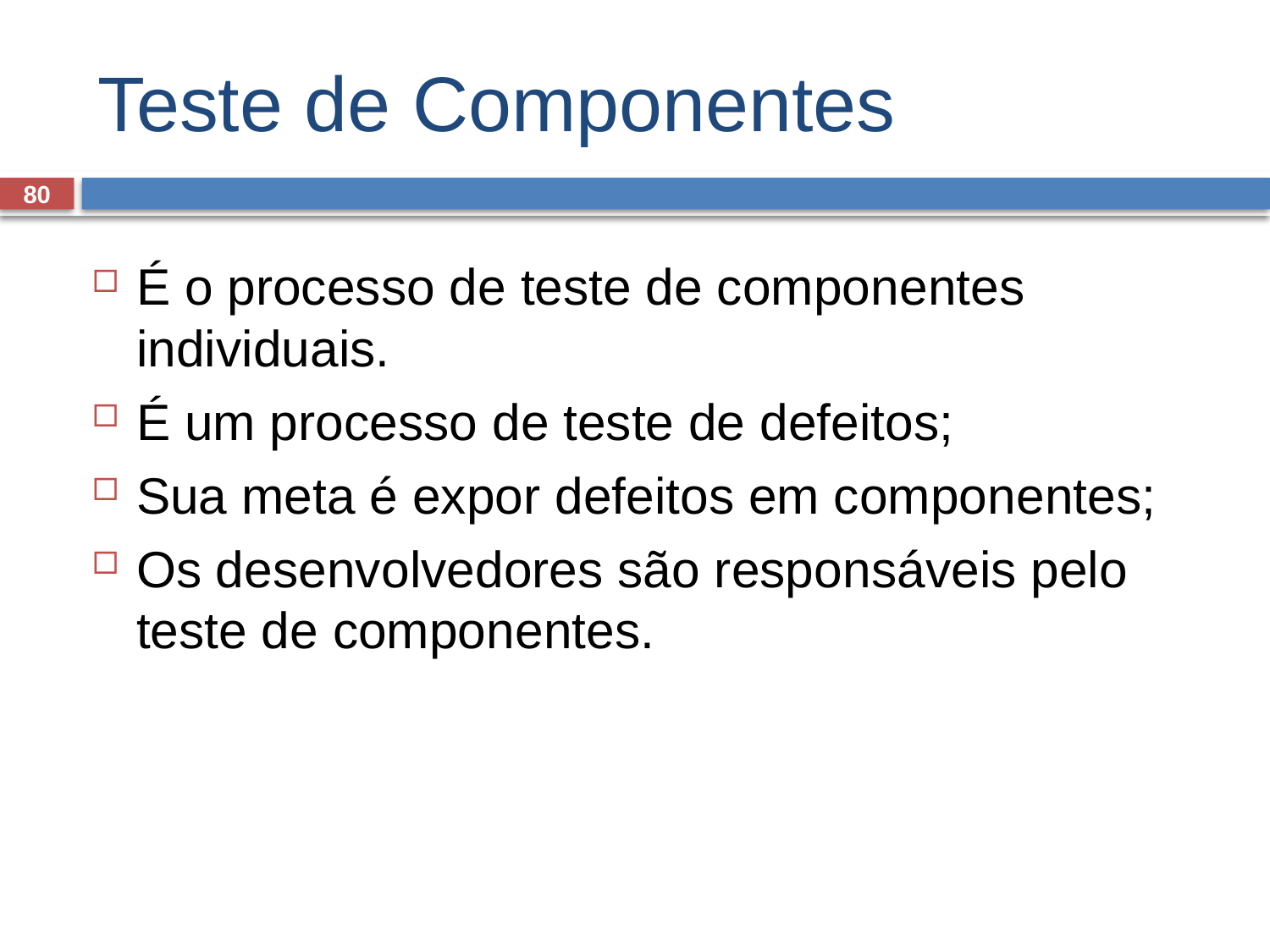

# Teste de Componentes
80
É o processo de teste de componentes individuais.
É um processo de teste de defeitos;
Sua meta é expor defeitos em componentes;
Os desenvolvedores são responsáveis pelo teste de componentes.